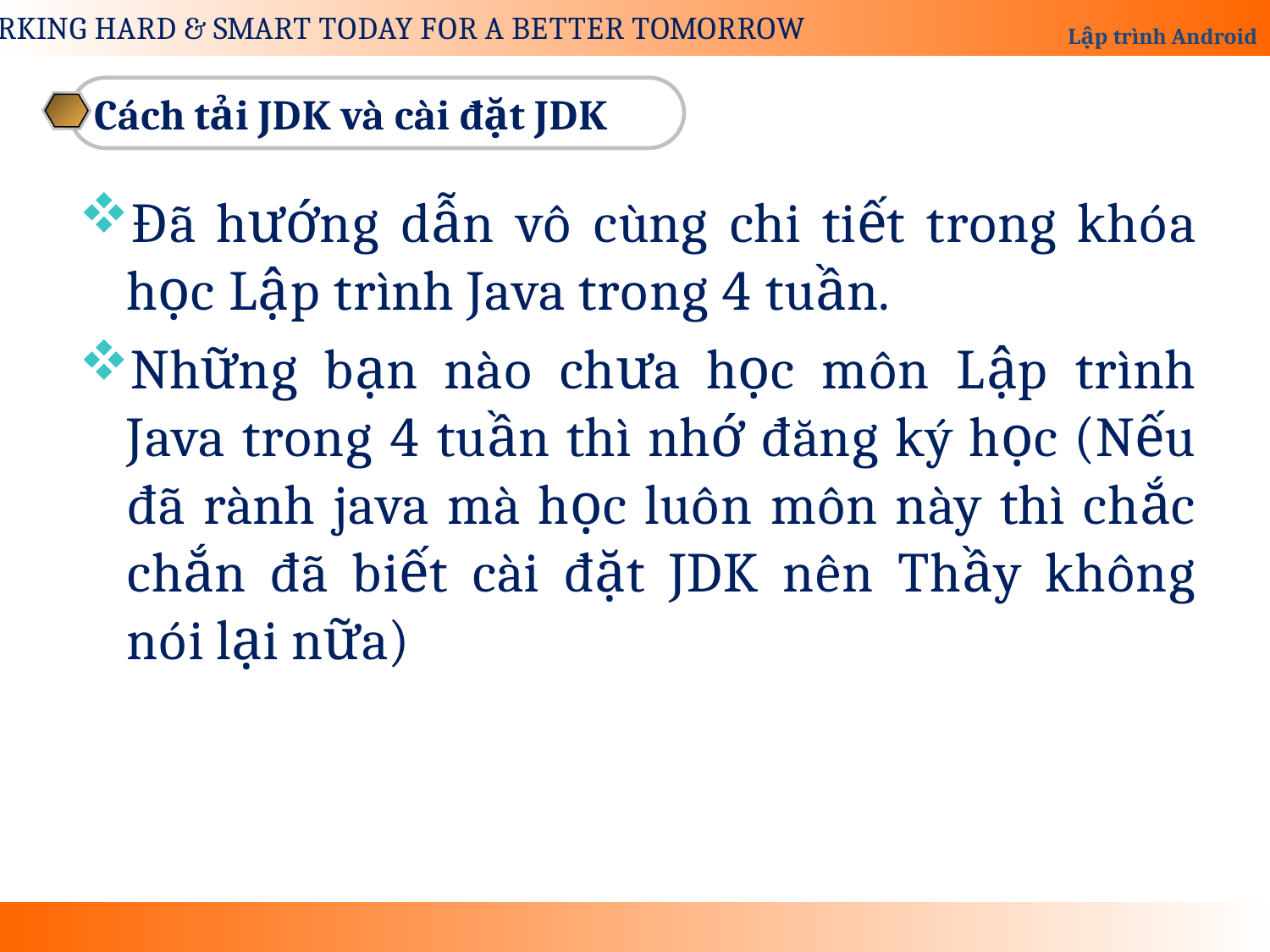

Cách tải JDK và cài đặt JDK

Đã hướng dẫn vô cùng chi tiết trong khóa học Lập trình Java trong 4 tuần.
Những bạn nào chưa học môn Lập trình Java trong 4 tuần thì nhớ đăng ký học (Nếu đã rành java mà học luôn môn này thì chắc chắn đã biết cài đặt JDK nên Thầy không nói lại nữa)